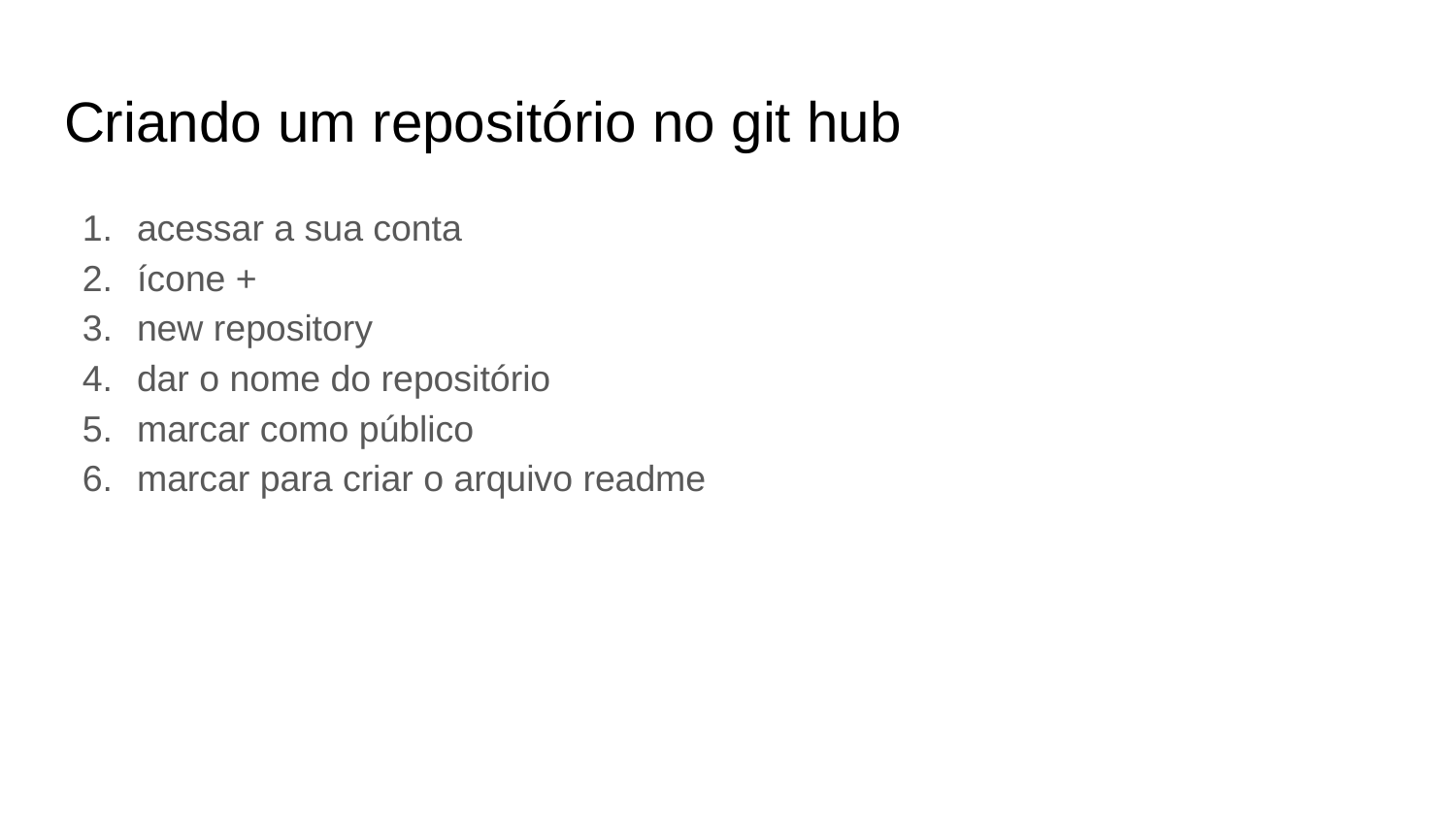

# Criando um repositório no git hub
acessar a sua conta
ícone +
new repository
dar o nome do repositório
marcar como público
marcar para criar o arquivo readme